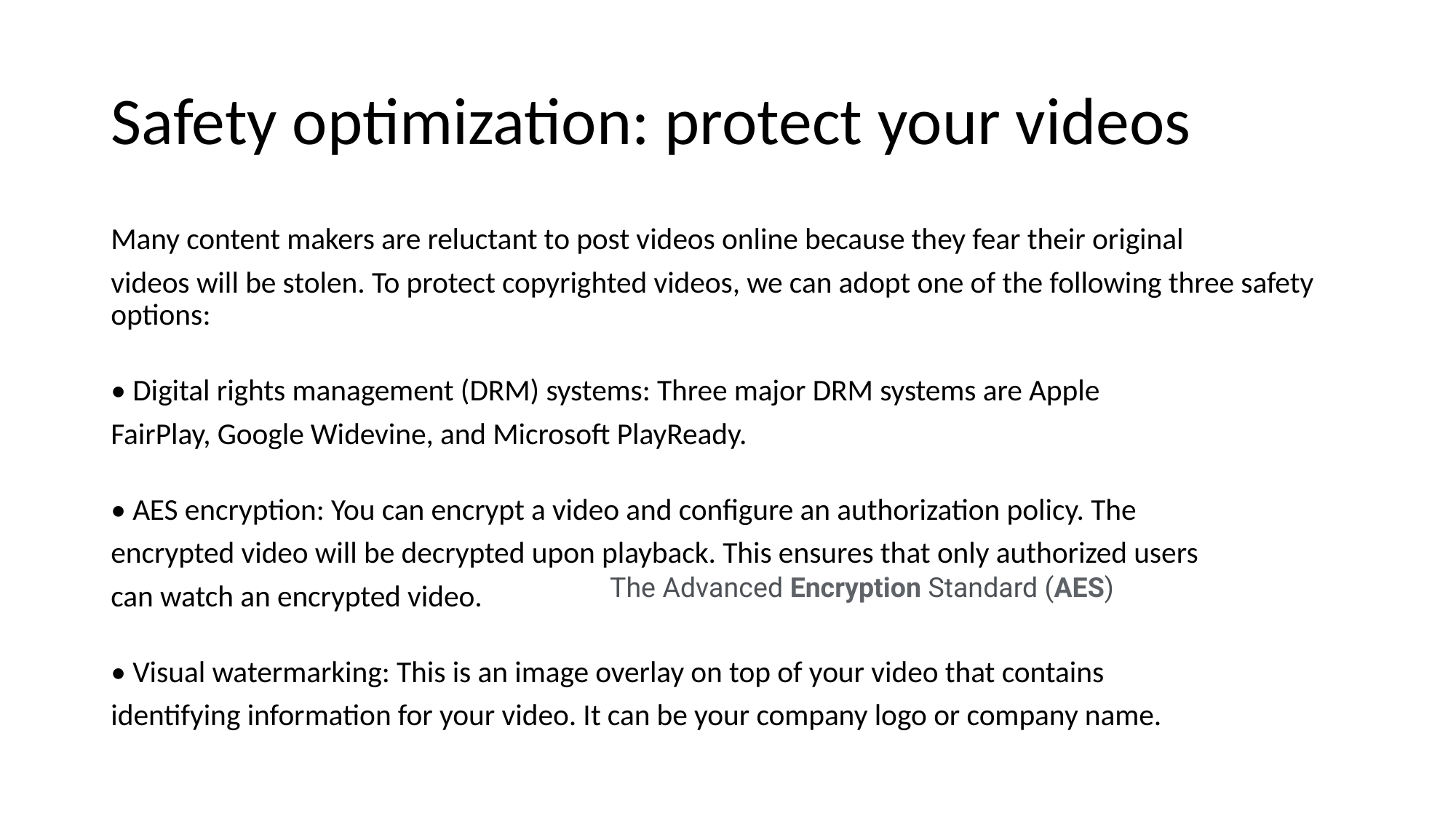

# Safety optimization: protect your videos
Many content makers are reluctant to post videos online because they fear their original
videos will be stolen. To protect copyrighted videos, we can adopt one of the following three safety options:
• Digital rights management (DRM) systems: Three major DRM systems are Apple
FairPlay, Google Widevine, and Microsoft PlayReady.
• AES encryption: You can encrypt a video and configure an authorization policy. The
encrypted video will be decrypted upon playback. This ensures that only authorized users
can watch an encrypted video.
• Visual watermarking: This is an image overlay on top of your video that contains
identifying information for your video. It can be your company logo or company name.
The Advanced Encryption Standard (AES)